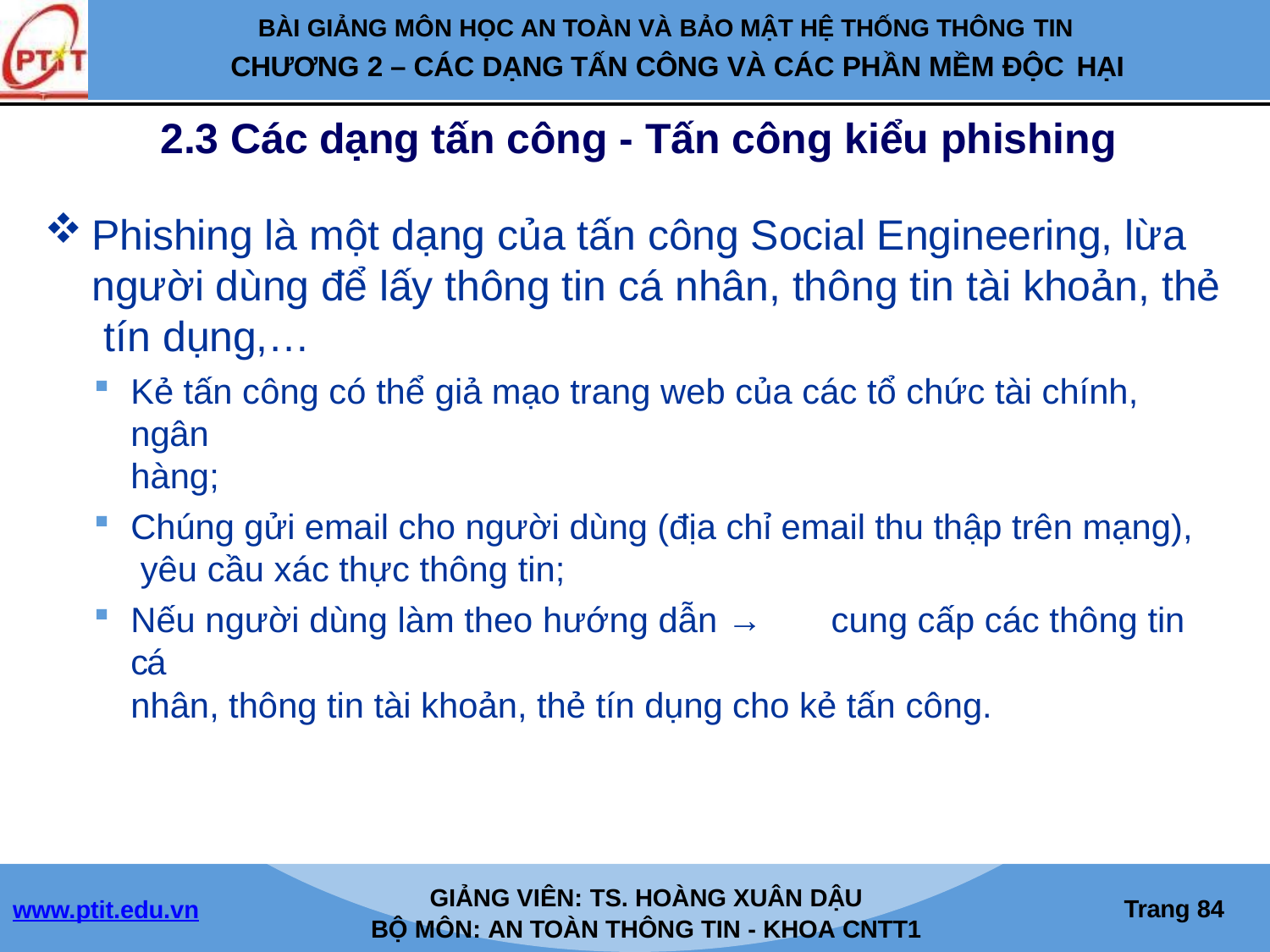

BÀI GIẢNG MÔN HỌC AN TOÀN VÀ BẢO MẬT HỆ THỐNG THÔNG TIN
CHƯƠNG 2 – CÁC DẠNG TẤN CÔNG VÀ CÁC PHẦN MỀM ĐỘC HẠI
2.3 Các dạng tấn công - Tấn công kiểu phishing

Phishing là một dạng của tấn công Social Engineering, lừa  người dùng để lấy thông tin cá nhân, thông tin tài khoản, thẻ  tín dụng,…
Kẻ tấn công có thể giả mạo trang web của các tổ chức tài chính, ngân
hàng;
Chúng gửi email cho người dùng (địa chỉ email thu thập trên mạng),  yêu cầu xác thực thông tin;
Nếu người dùng làm theo hướng dẫn → cung cấp các thông tin cá
nhân, thông tin tài khoản, thẻ tín dụng cho kẻ tấn công.
GIẢNG VIÊN: TS. HOÀNG XUÂN DẬU
BỘ MÔN: AN TOÀN THÔNG TIN - KHOA CNTT1
Trang 84
www.ptit.edu.vn